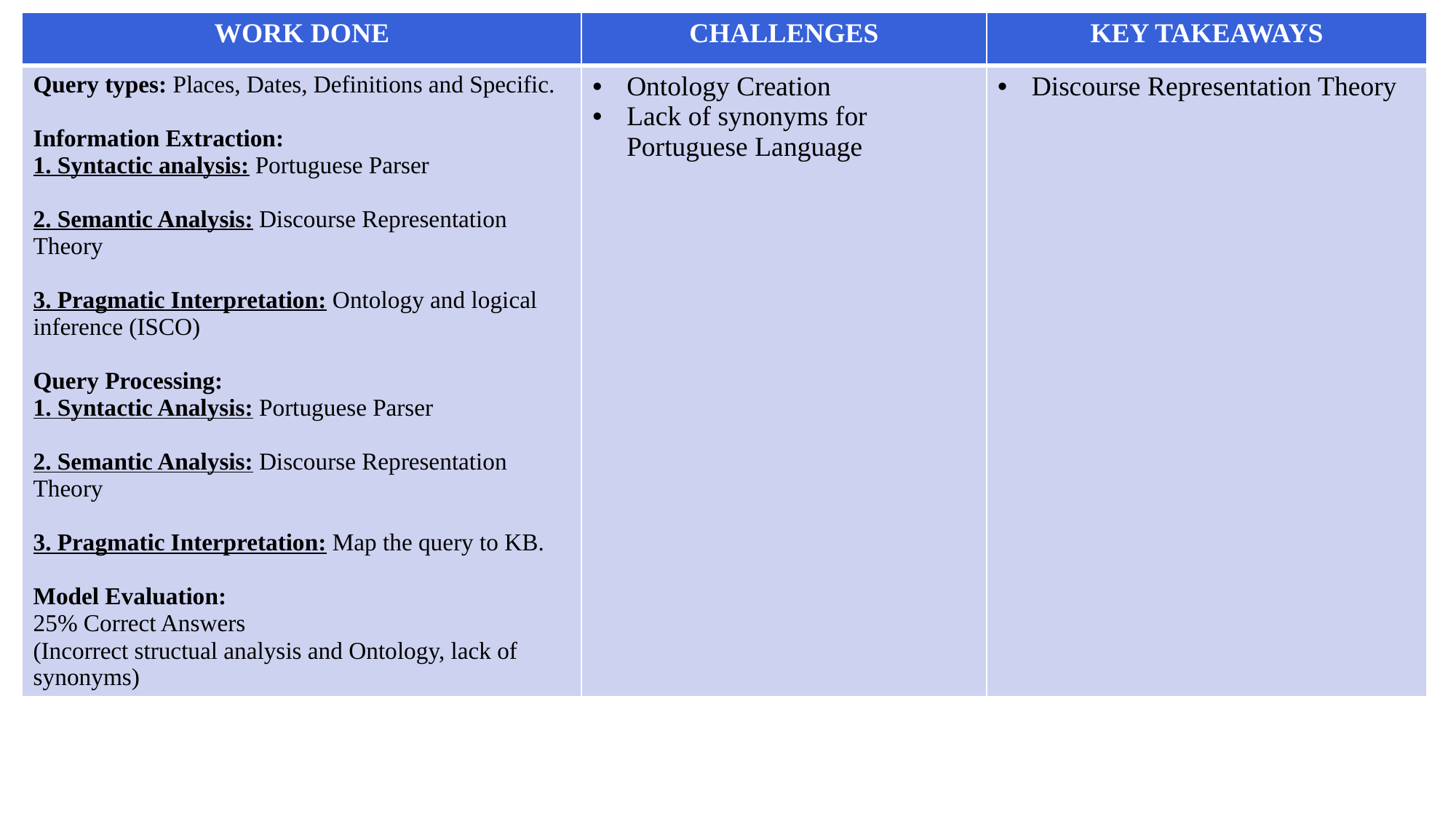

| WORK DONE | CHALLENGES | KEY TAKEAWAYS |
| --- | --- | --- |
| Query types: Places, Dates, Definitions and Specific. Information Extraction:  1. Syntactic analysis: Portuguese Parser 2. Semantic Analysis: Discourse Representation Theory 3. Pragmatic Interpretation: Ontology and logical inference (ISCO) Query Processing: 1. Syntactic Analysis: Portuguese Parser 2. Semantic Analysis: Discourse Representation Theory 3. Pragmatic Interpretation: Map the query to KB. Model Evaluation: 25% Correct Answers  (Incorrect structual analysis and Ontology, lack of synonyms) | Ontology Creation Lack of synonyms for Portuguese Language | Discourse Representation Theory |